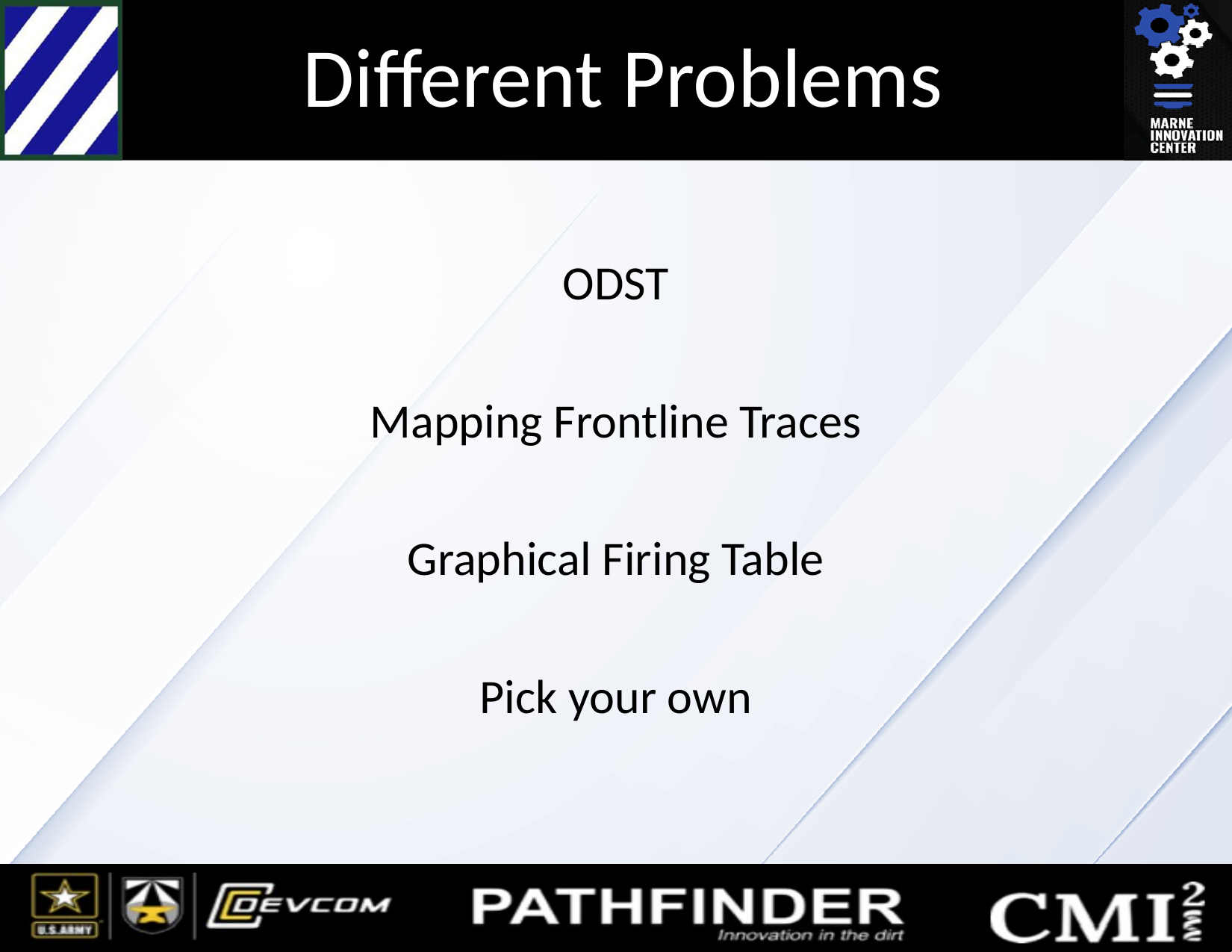

# Different Problems

ODST

Mapping Frontline Traces

Graphical Firing Table

Pick your own